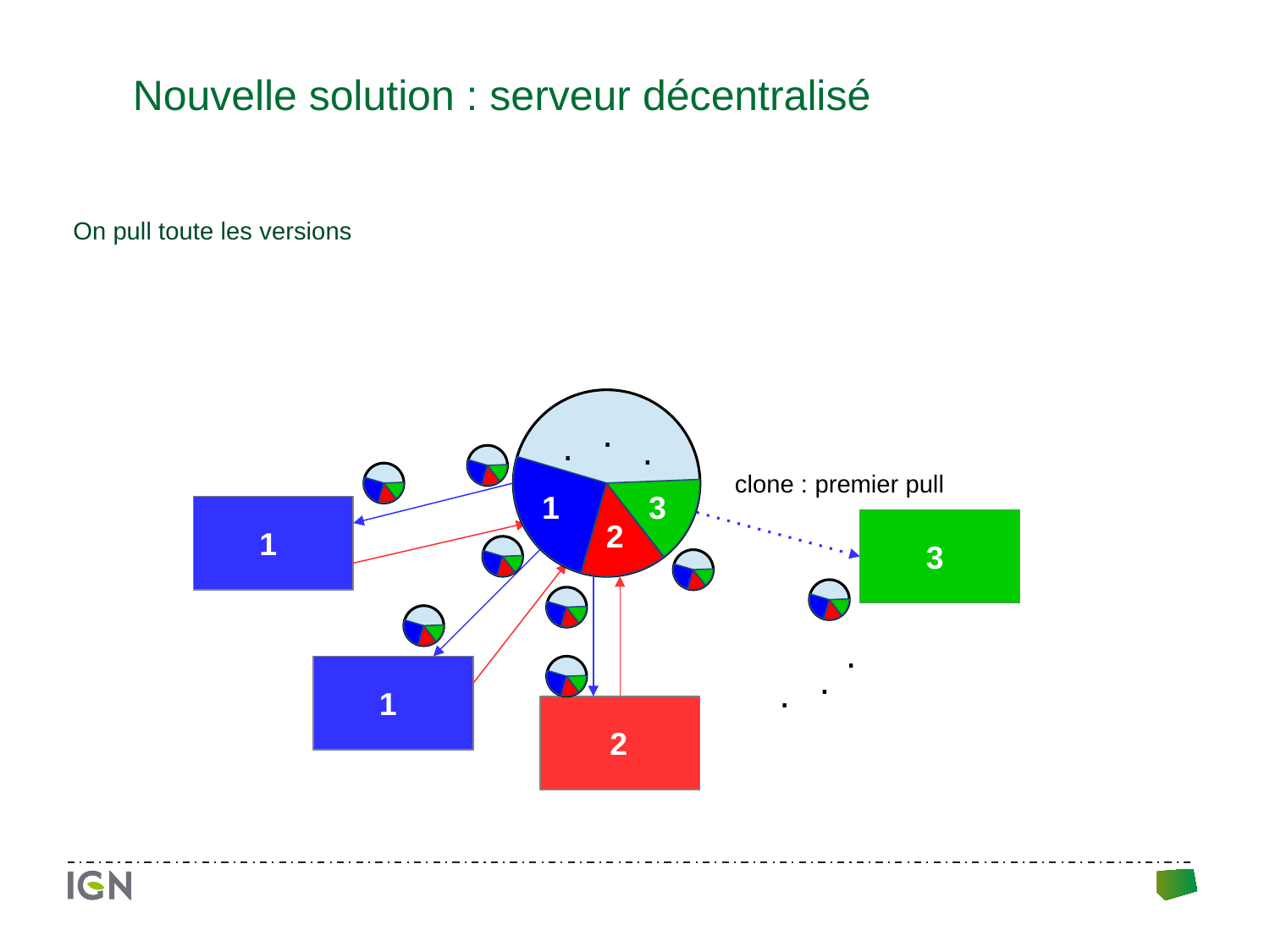

Nouvelle solution : serveur décentralisé
On pull toute les versions

.
.
.

clone : premier pull

1
3

2

1
3

.
.

.
1

2